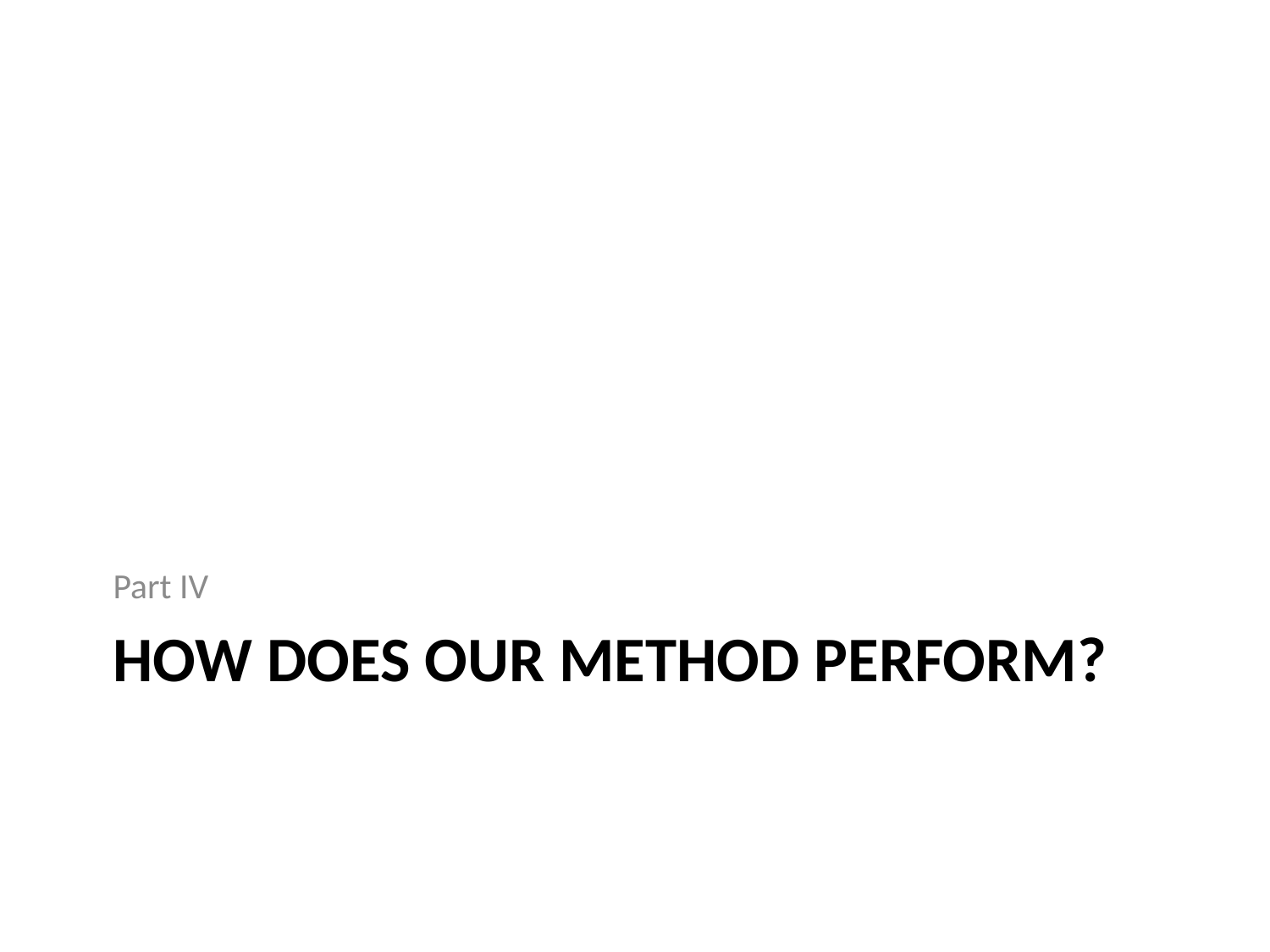

Part IV
# How does our method perform?